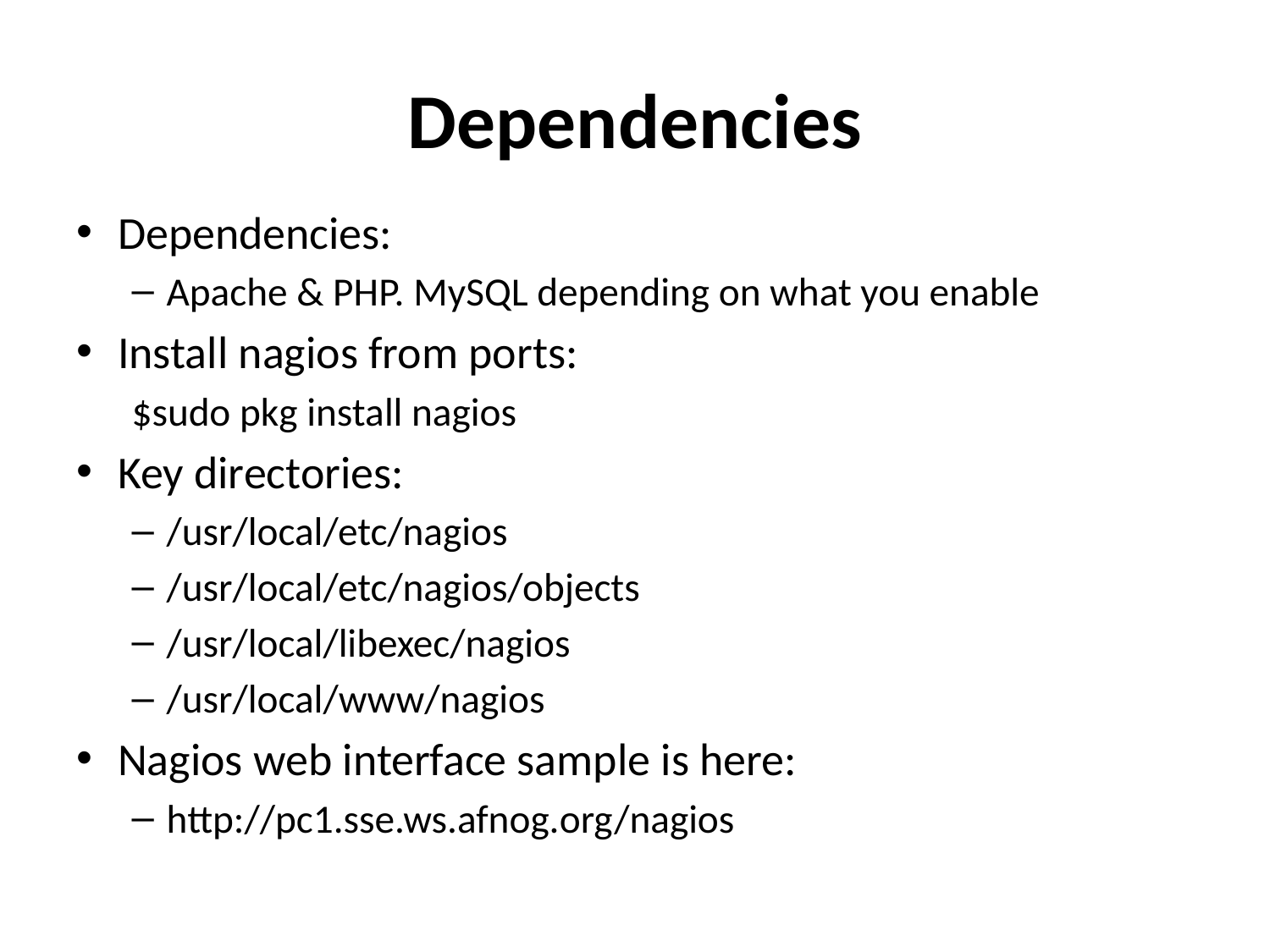

# Dependencies
Dependencies:
Apache & PHP. MySQL depending on what you enable
Install nagios from ports:
	$sudo pkg install nagios
Key directories:
/usr/local/etc/nagios
/usr/local/etc/nagios/objects
/usr/local/libexec/nagios
/usr/local/www/nagios
Nagios web interface sample is here:
http://pc1.sse.ws.afnog.org/nagios